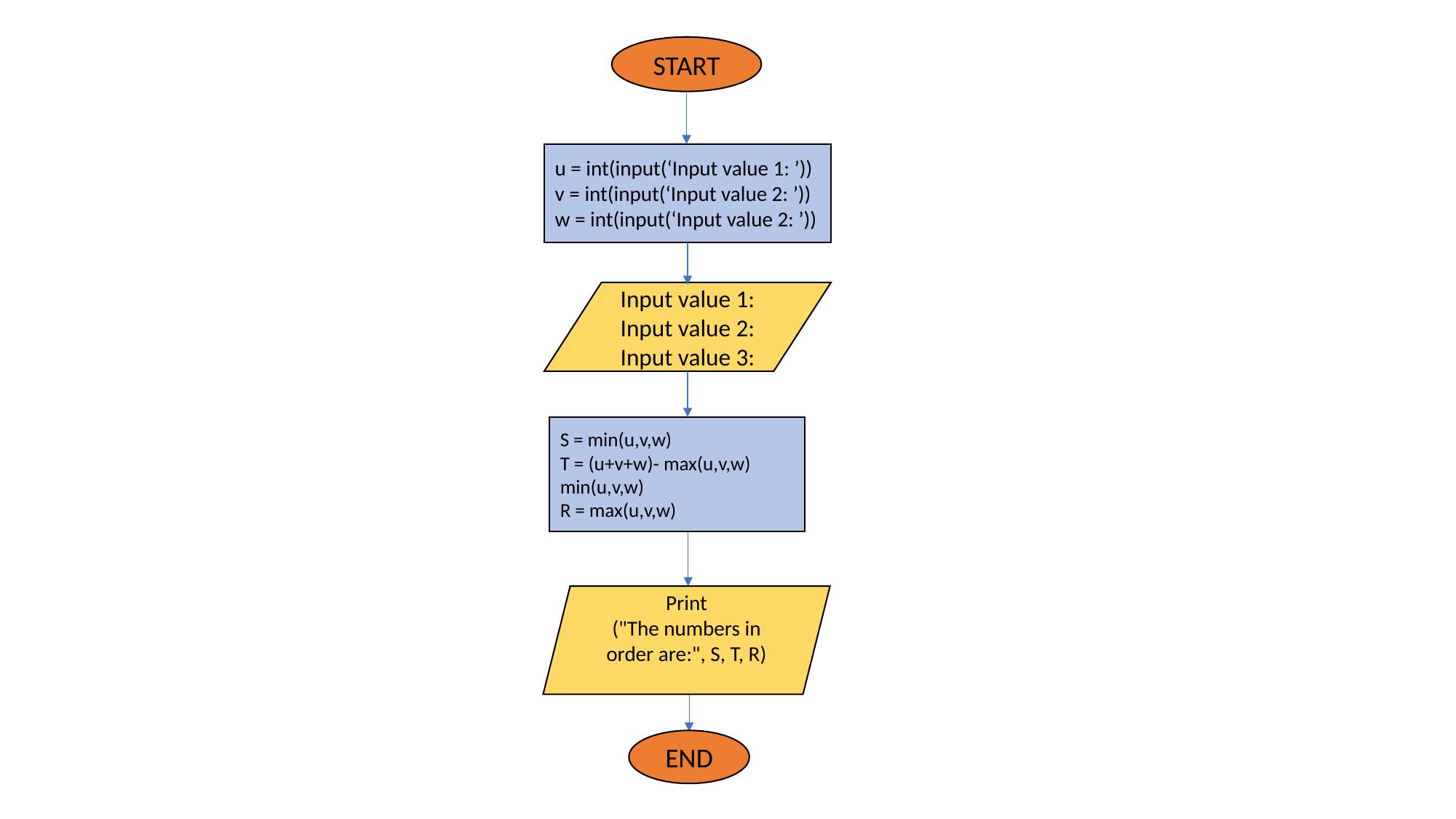

START
u = int(input(‘Input value 1: ’))
v = int(input(‘Input value 2: ’))
w = int(input(‘Input value 2: ’))
Input value 1:
Input value 2:
Input value 3:
S = min(u,v,w)
T = (u+v+w)- max(u,v,w) min(u,v,w)
R = max(u,v,w)
Print
("The numbers in order are:", S, T, R)

END